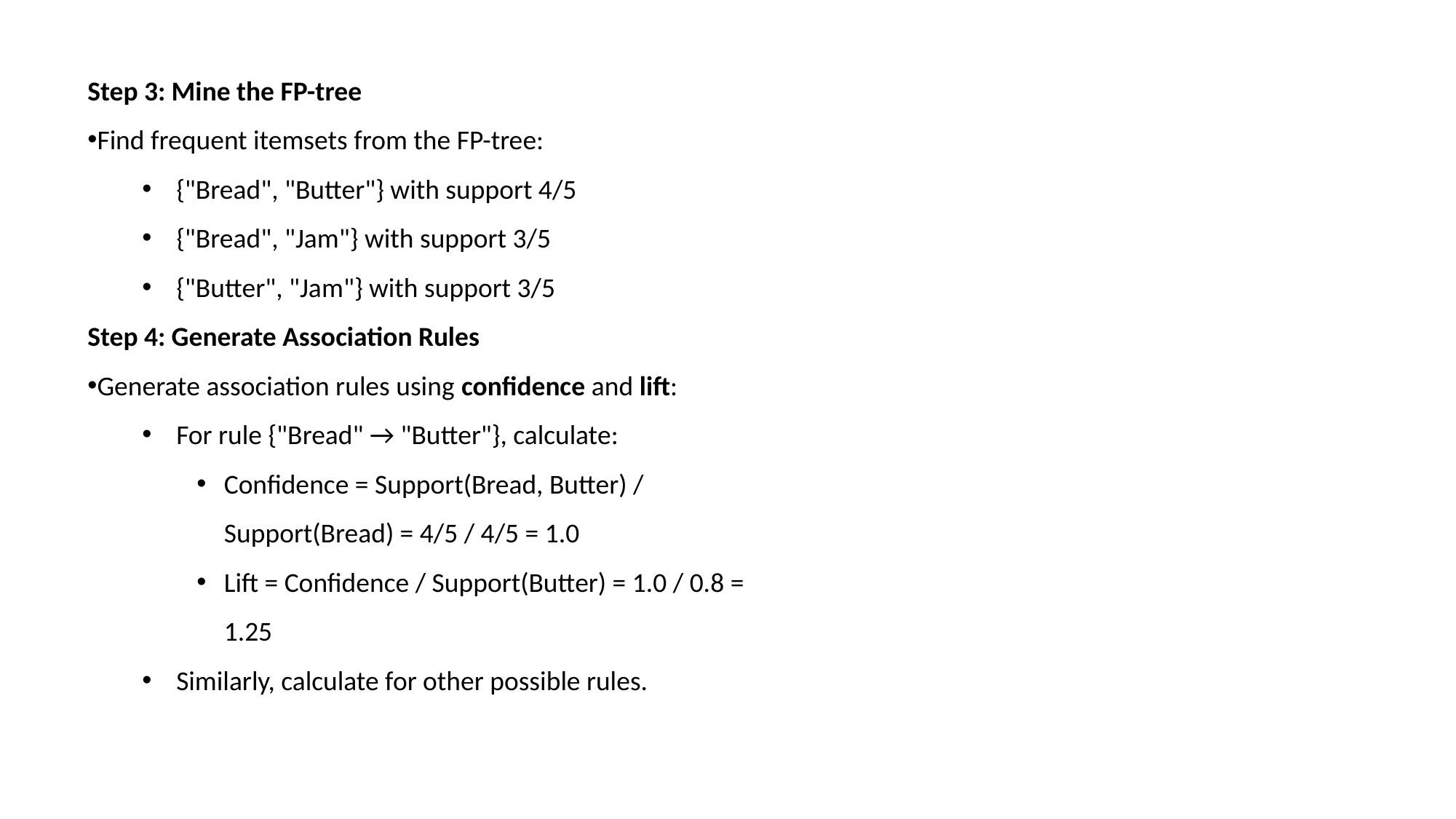

Step 3: Mine the FP-tree
Find frequent itemsets from the FP-tree:
{"Bread", "Butter"} with support 4/5
{"Bread", "Jam"} with support 3/5
{"Butter", "Jam"} with support 3/5
Step 4: Generate Association Rules
Generate association rules using confidence and lift:
For rule {"Bread" → "Butter"}, calculate:
Confidence = Support(Bread, Butter) / Support(Bread) = 4/5 / 4/5 = 1.0
Lift = Confidence / Support(Butter) = 1.0 / 0.8 = 1.25
Similarly, calculate for other possible rules.